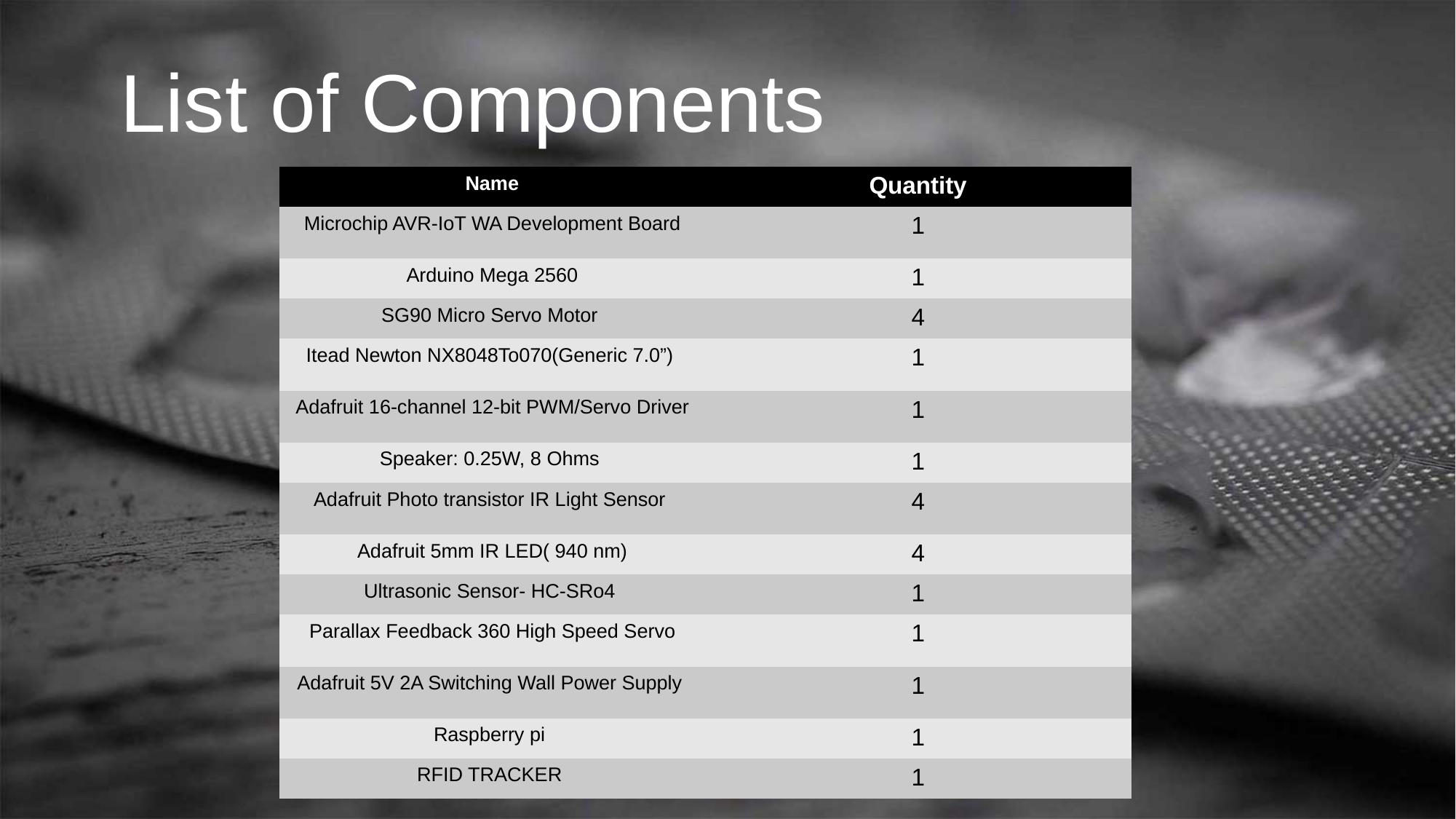

List of Components
| Name | Quantity |
| --- | --- |
| Microchip AVR-IoT WA Development Board | 1 |
| Arduino Mega 2560 | 1 |
| SG90 Micro Servo Motor | 4 |
| Itead Newton NX8048To070(Generic 7.0”) | 1 |
| Adafruit 16-channel 12-bit PWM/Servo Driver | 1 |
| Speaker: 0.25W, 8 Ohms | 1 |
| Adafruit Photo transistor IR Light Sensor | 4 |
| Adafruit 5mm IR LED( 940 nm) | 4 |
| Ultrasonic Sensor- HC-SRo4 | 1 |
| Parallax Feedback 360 High Speed Servo | 1 |
| Adafruit 5V 2A Switching Wall Power Supply | 1 |
| Raspberry pi | 1 |
| RFID TRACKER | 1 |